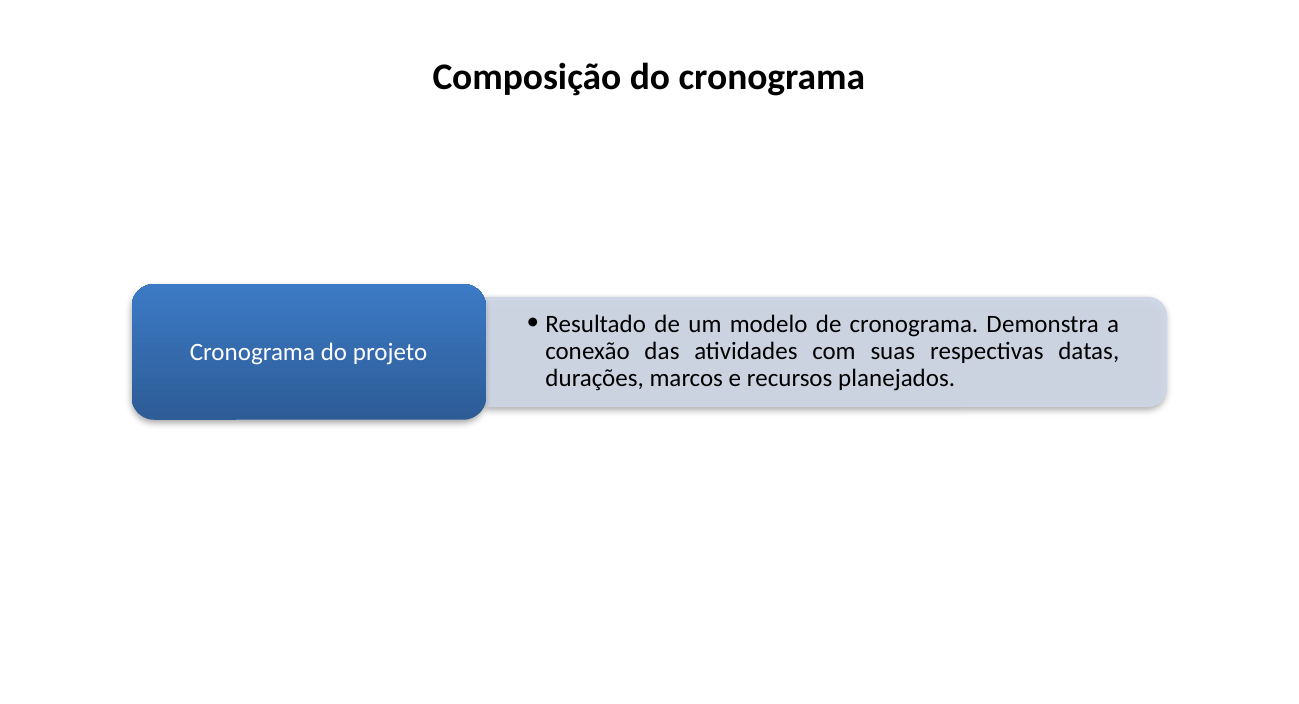

Composição do cronograma

Cronograma do projeto
Resultado de um modelo de cronograma. Demonstra a conexão das atividades com suas respectivas datas, durações, marcos e recursos planejados.
EXEMLO